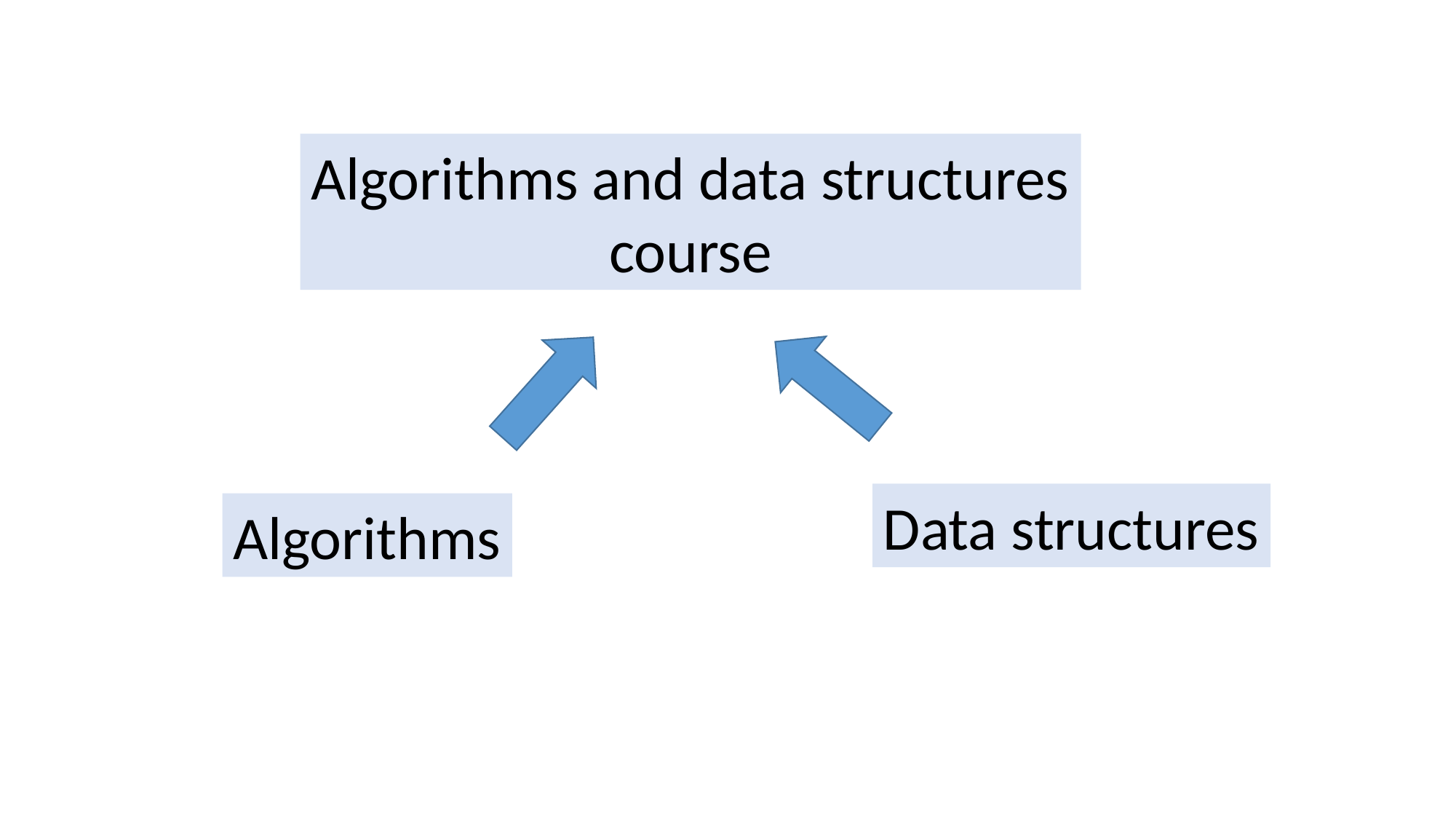

Algorithms and data structures
course

Data structures
Algorithms